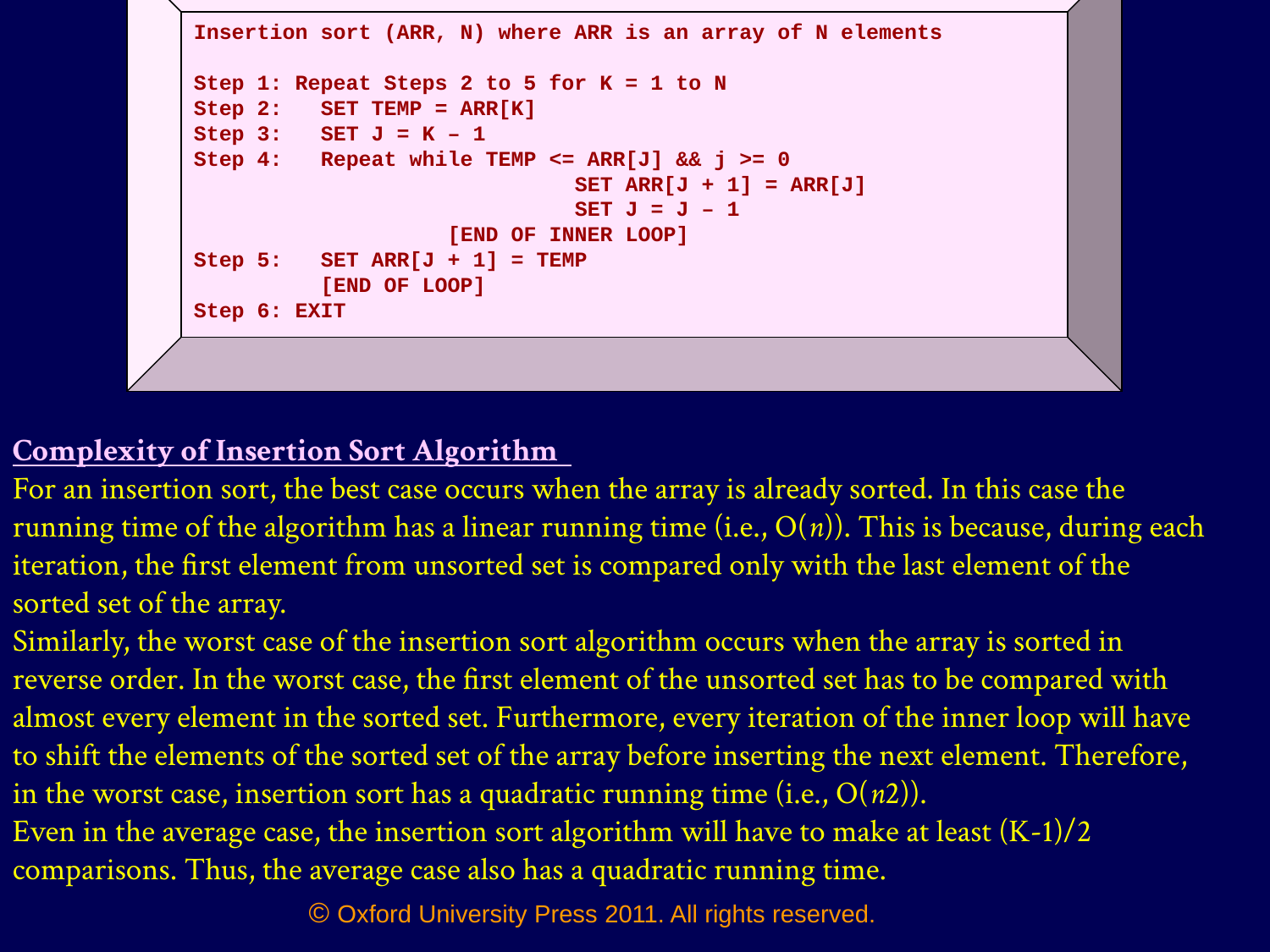

Insertion sort (ARR, N) where ARR is an array of N elements

Step 1: Repeat Steps 2 to 5 for K = 1 to N
Step 2: 	SET TEMP = ARR[K]
Step 3:	SET J = K – 1
Step 4: 	Repeat while TEMP <= ARR[J] && j >= 0
			SET ARR[J + 1] = ARR[J]
			SET J = J – 1
		[END OF INNER LOOP]
Step 5: 	SET ARR[J + 1] = TEMP
	[END OF LOOP]
Step 6: EXIT

Complexity of Insertion Sort Algorithm
For an insertion sort, the best case occurs when the array is already sorted. In this case the running time of the algorithm has a linear running time (i.e., O(n)). This is because, during each iteration, the first element from unsorted set is compared only with the last element of the sorted set of the array.
Similarly, the worst case of the insertion sort algorithm occurs when the array is sorted in reverse order. In the worst case, the first element of the unsorted set has to be compared with almost every element in the sorted set. Furthermore, every iteration of the inner loop will have to shift the elements of the sorted set of the array before inserting the next element. Therefore, in the worst case, insertion sort has a quadratic running time (i.e., O(n2)).
Even in the average case, the insertion sort algorithm will have to make at least (K-1)/2 comparisons. Thus, the average case also has a quadratic running time.